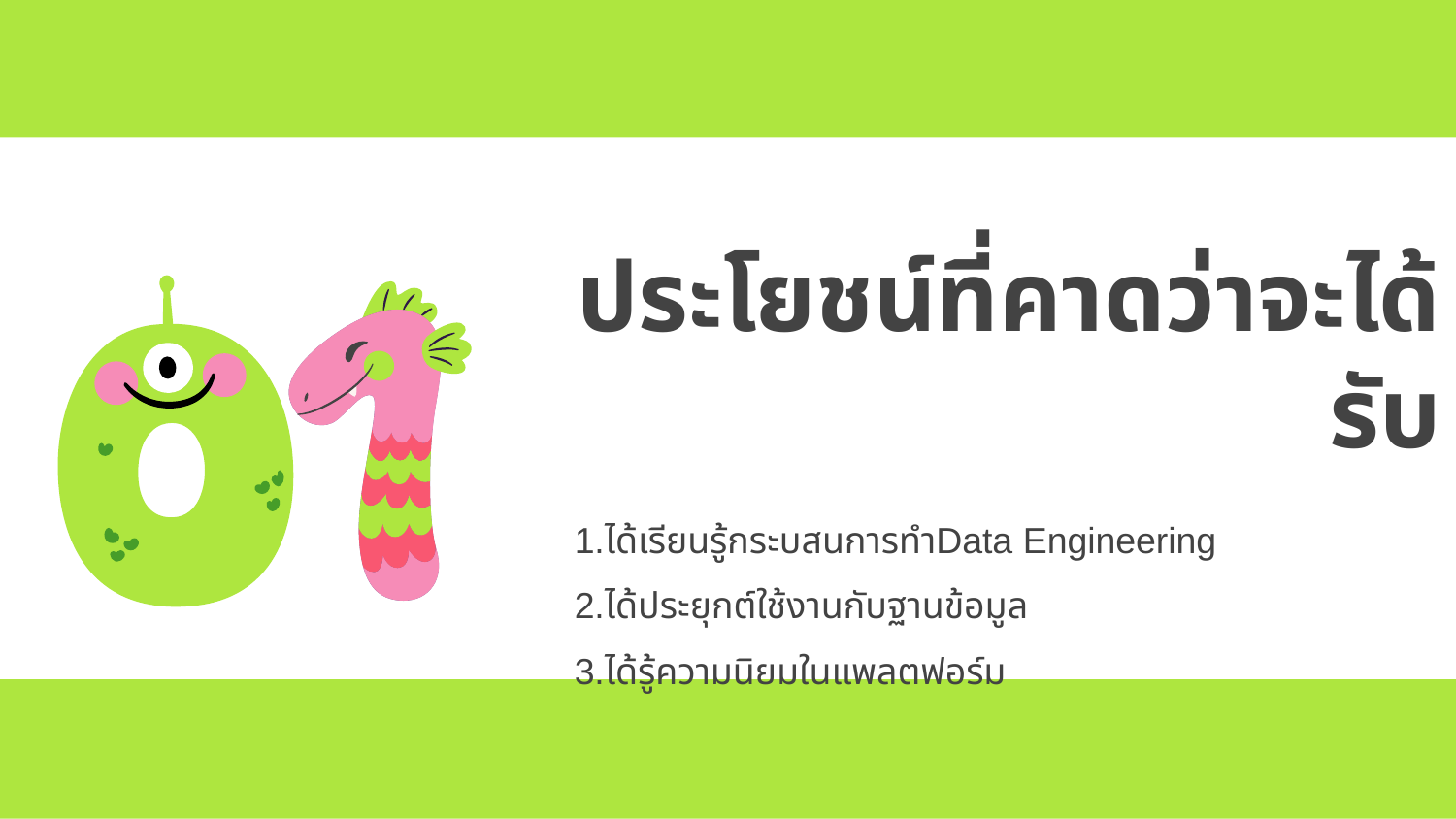

# ประโยชน์ที่คาดว่าจะได้รับ

1.ได้เรียนรู้กระบสนการทำData Engineering
2.ได้ประยุกต์ใช้งานกับฐานข้อมูล
3.ได้รู้ความนิยมในแพลตฟอร์ม